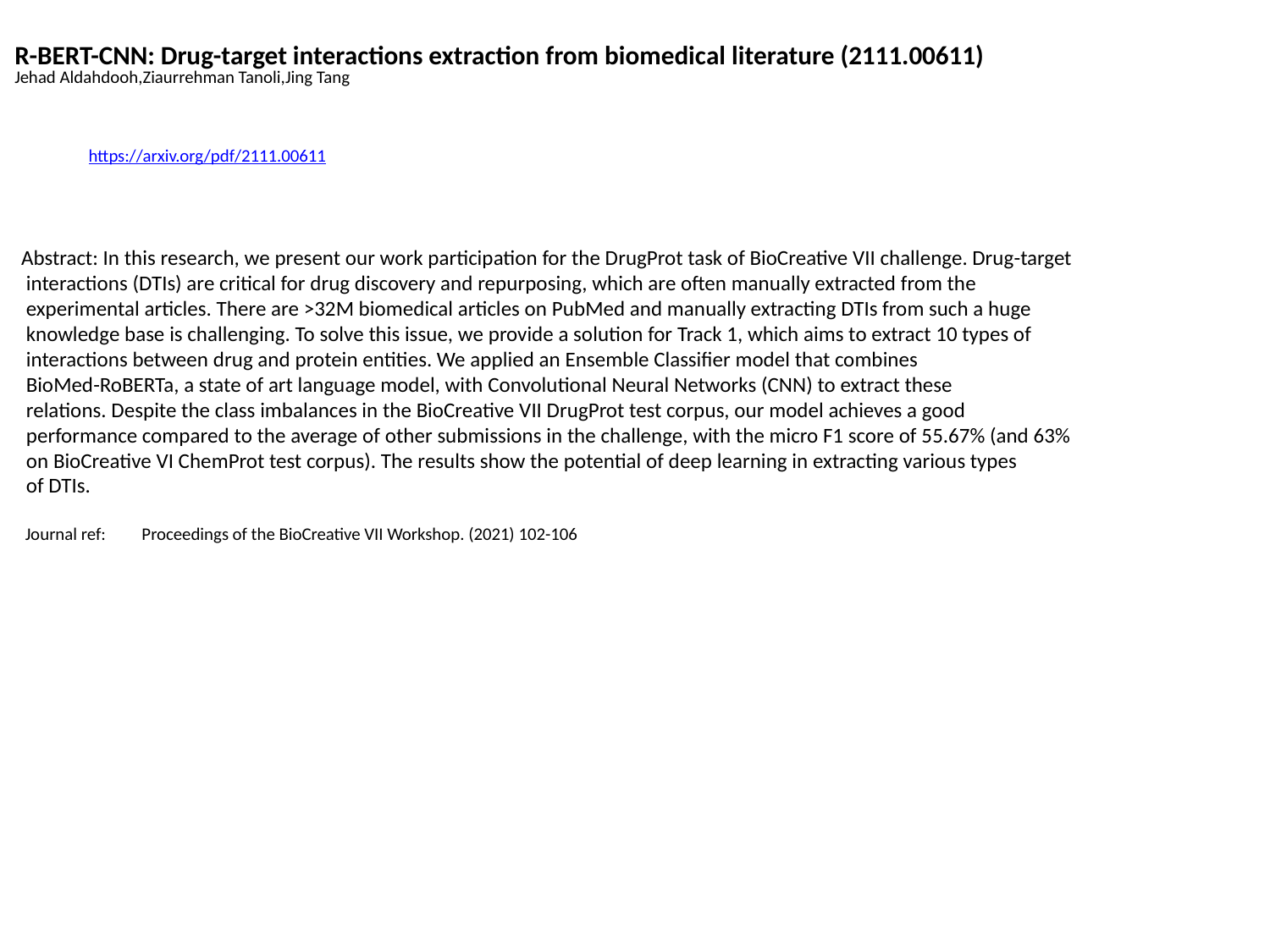

R-BERT-CNN: Drug-target interactions extraction from biomedical literature (2111.00611)
Jehad Aldahdooh,Ziaurrehman Tanoli,Jing Tang

https://arxiv.org/pdf/2111.00611

Abstract: In this research, we present our work participation for the DrugProt task of BioCreative VII challenge. Drug-target
 interactions (DTIs) are critical for drug discovery and repurposing, which are often manually extracted from the
 experimental articles. There are >32M biomedical articles on PubMed and manually extracting DTIs from such a huge
 knowledge base is challenging. To solve this issue, we provide a solution for Track 1, which aims to extract 10 types of
 interactions between drug and protein entities. We applied an Ensemble Classifier model that combines
 BioMed-RoBERTa, a state of art language model, with Convolutional Neural Networks (CNN) to extract these
 relations. Despite the class imbalances in the BioCreative VII DrugProt test corpus, our model achieves a good
 performance compared to the average of other submissions in the challenge, with the micro F1 score of 55.67% (and 63%
 on BioCreative VI ChemProt test corpus). The results show the potential of deep learning in extracting various types
 of DTIs.
 Journal ref:         Proceedings of the BioCreative VII Workshop. (2021) 102-106